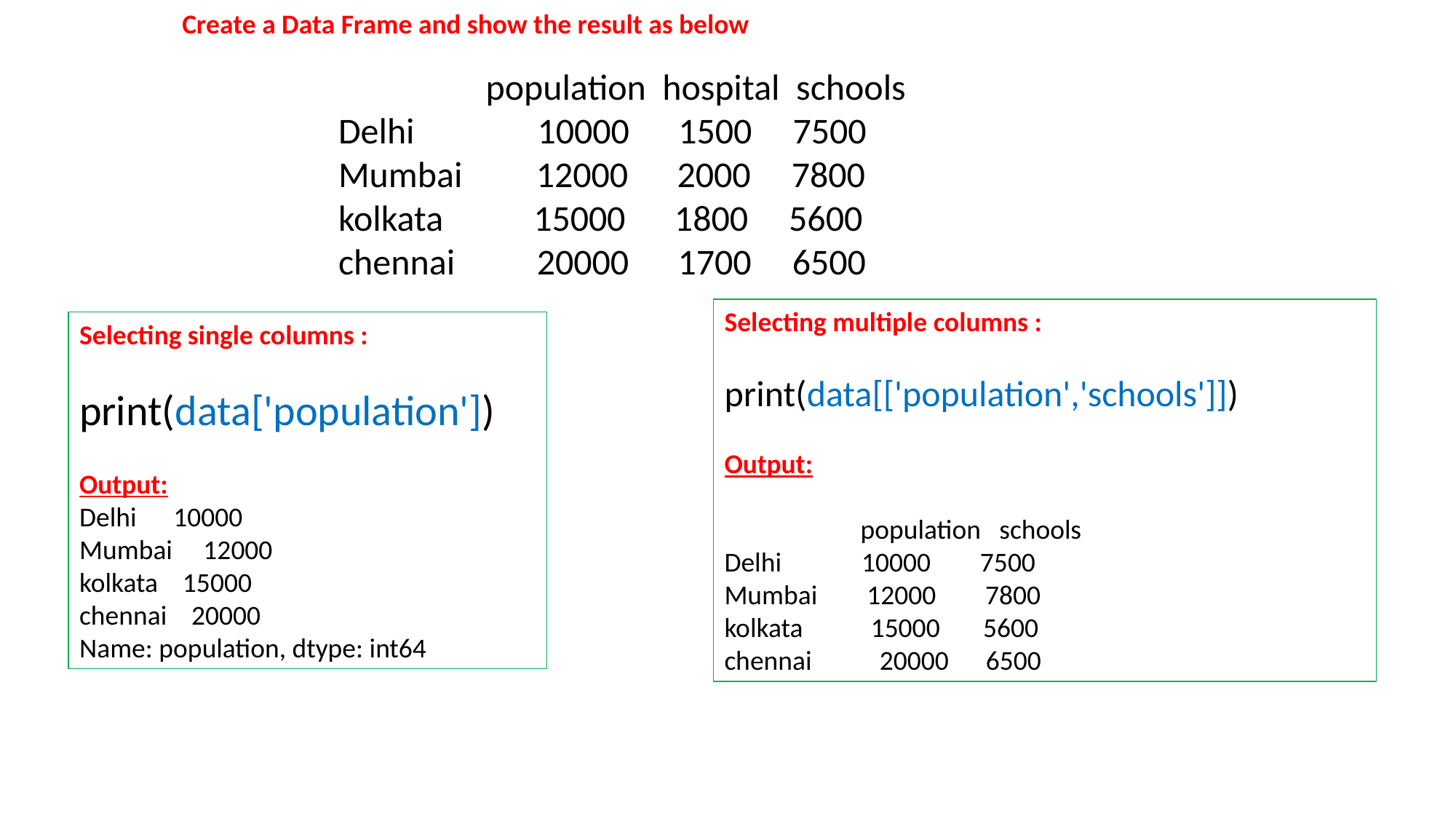

Create a Data Frame and show the result as below
                  population  hospital  schools
Delhi               10000      1500     7500
Mumbai         12000      2000     7800
kolkata           15000      1800     5600
chennai          20000      1700     6500
Selecting multiple columns :

print(data[['population','schools']])

Output:

                      population   schools
Delhi             10000        7500
Mumbai        12000        7800
kolkata           15000       5600
chennai           20000      6500
Selecting single columns :

print(data['population'])

Output:
Delhi      10000
Mumbai     12000
kolkata    15000
chennai    20000
Name: population, dtype: int64